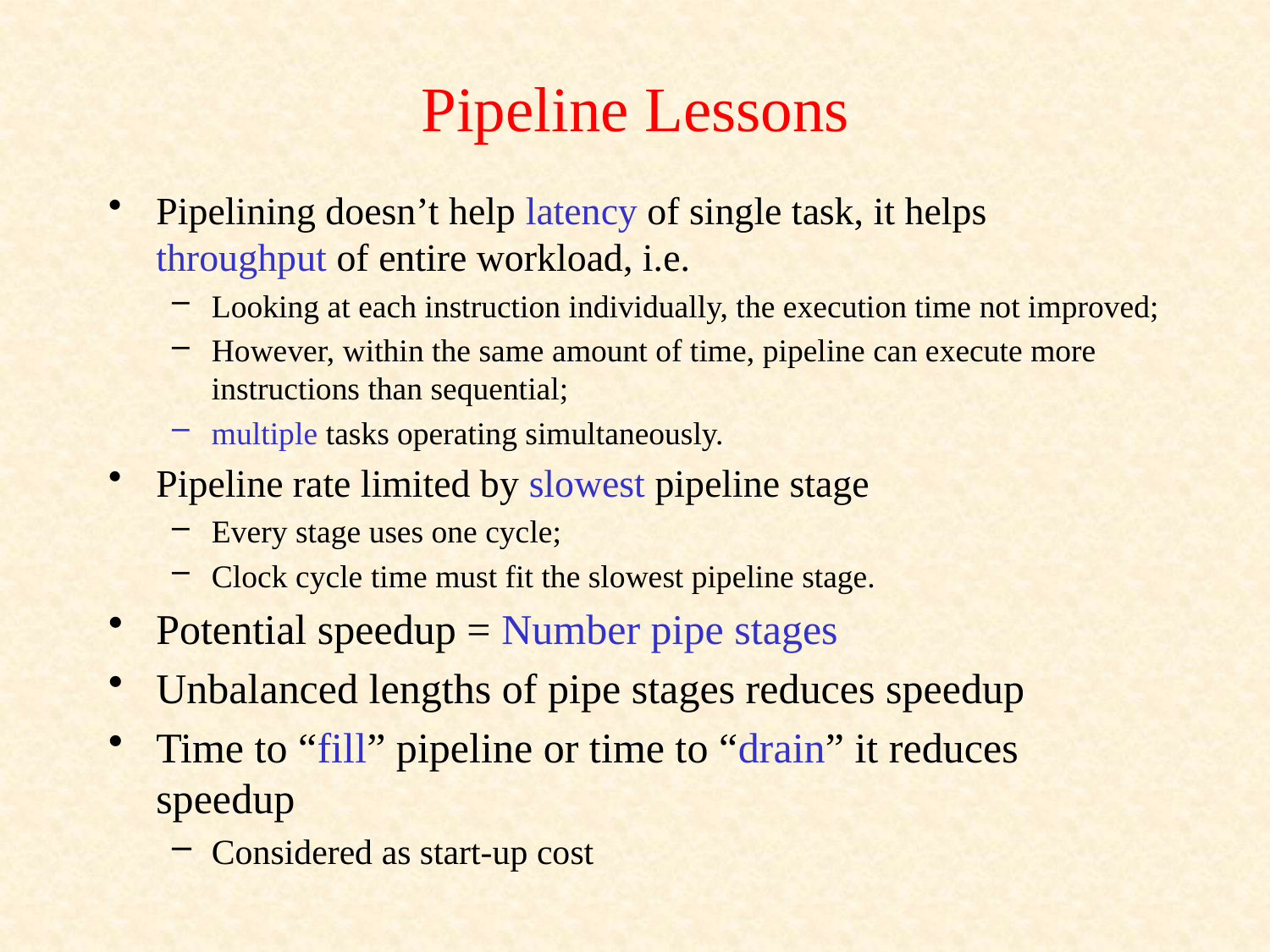

# Pipeline Lessons
Pipelining doesn’t help latency of single task, it helps throughput of entire workload, i.e.
Looking at each instruction individually, the execution time not improved;
However, within the same amount of time, pipeline can execute more instructions than sequential;
multiple tasks operating simultaneously.
Pipeline rate limited by slowest pipeline stage
Every stage uses one cycle;
Clock cycle time must fit the slowest pipeline stage.
Potential speedup = Number pipe stages
Unbalanced lengths of pipe stages reduces speedup
Time to “fill” pipeline or time to “drain” it reduces speedup
Considered as start-up cost